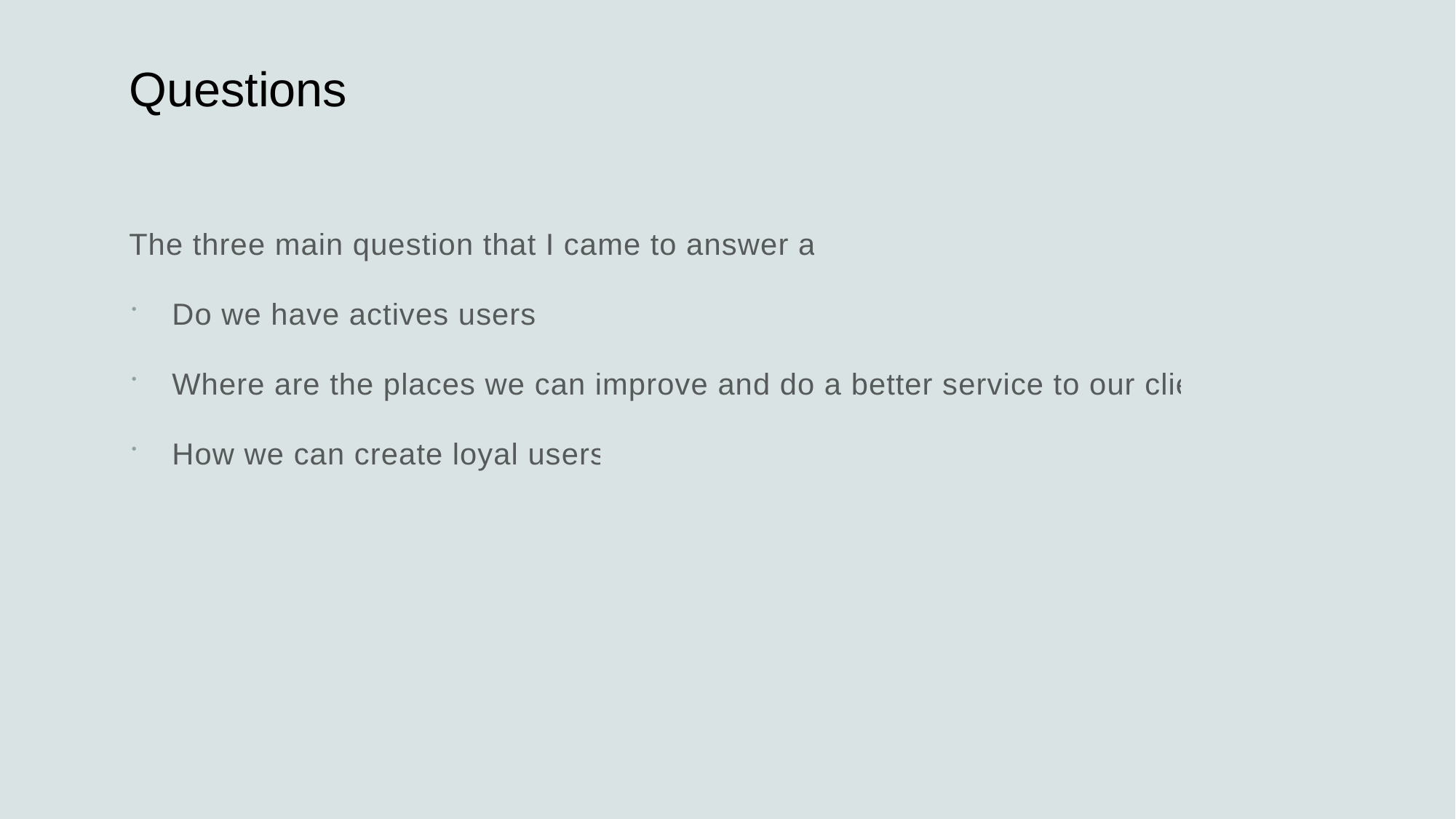

# Questions
The three main question that I came to answer are:
Do we have actives users?
Where are the places we can improve and do a better service to our client?
How we can create loyal users?